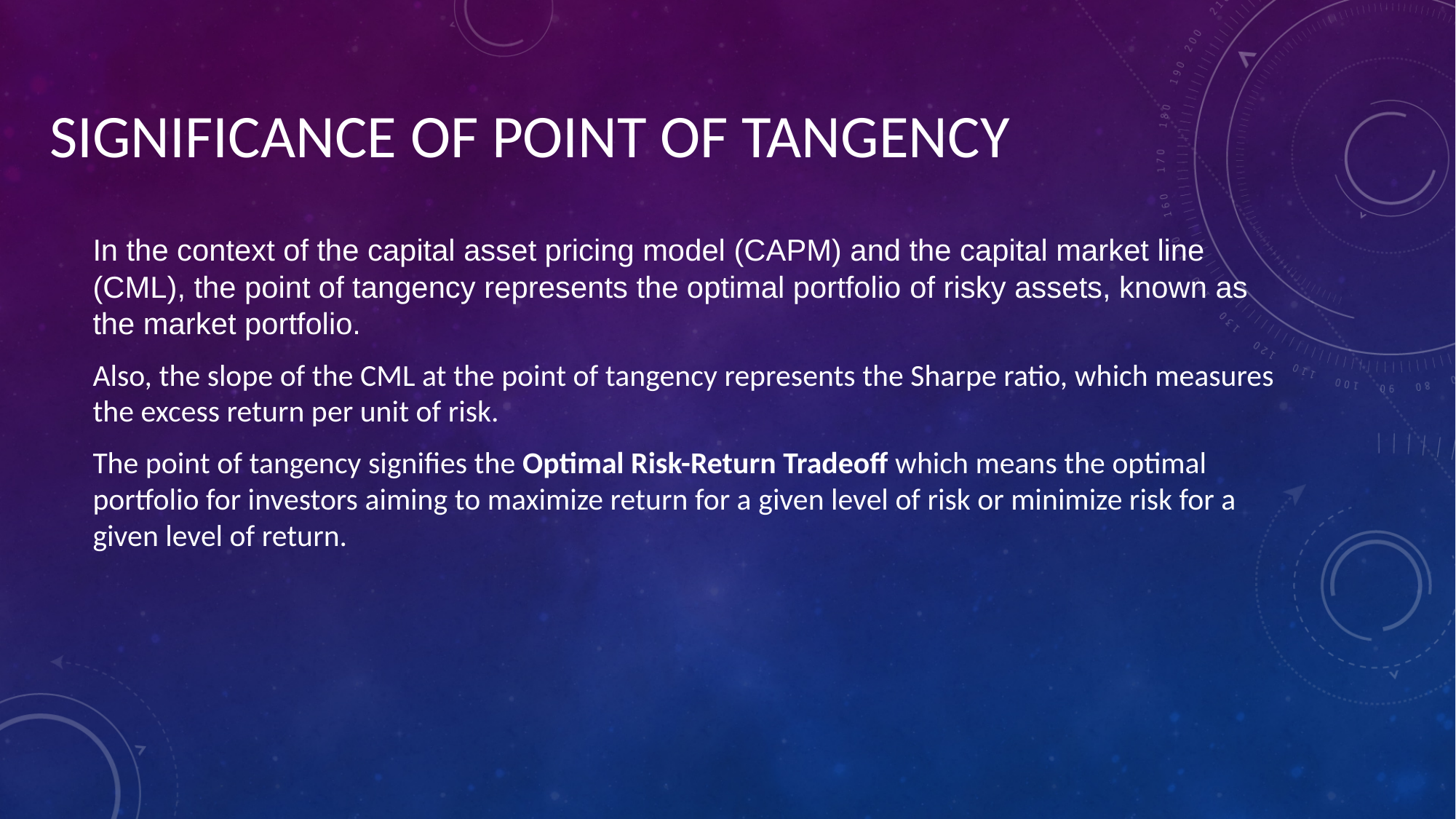

# Significance of point of tangency
In the context of the capital asset pricing model (CAPM) and the capital market line (CML), the point of tangency represents the optimal portfolio of risky assets, known as the market portfolio.
Also, the slope of the CML at the point of tangency represents the Sharpe ratio, which measures the excess return per unit of risk.
The point of tangency signifies the Optimal Risk-Return Tradeoff which means the optimal portfolio for investors aiming to maximize return for a given level of risk or minimize risk for a given level of return.